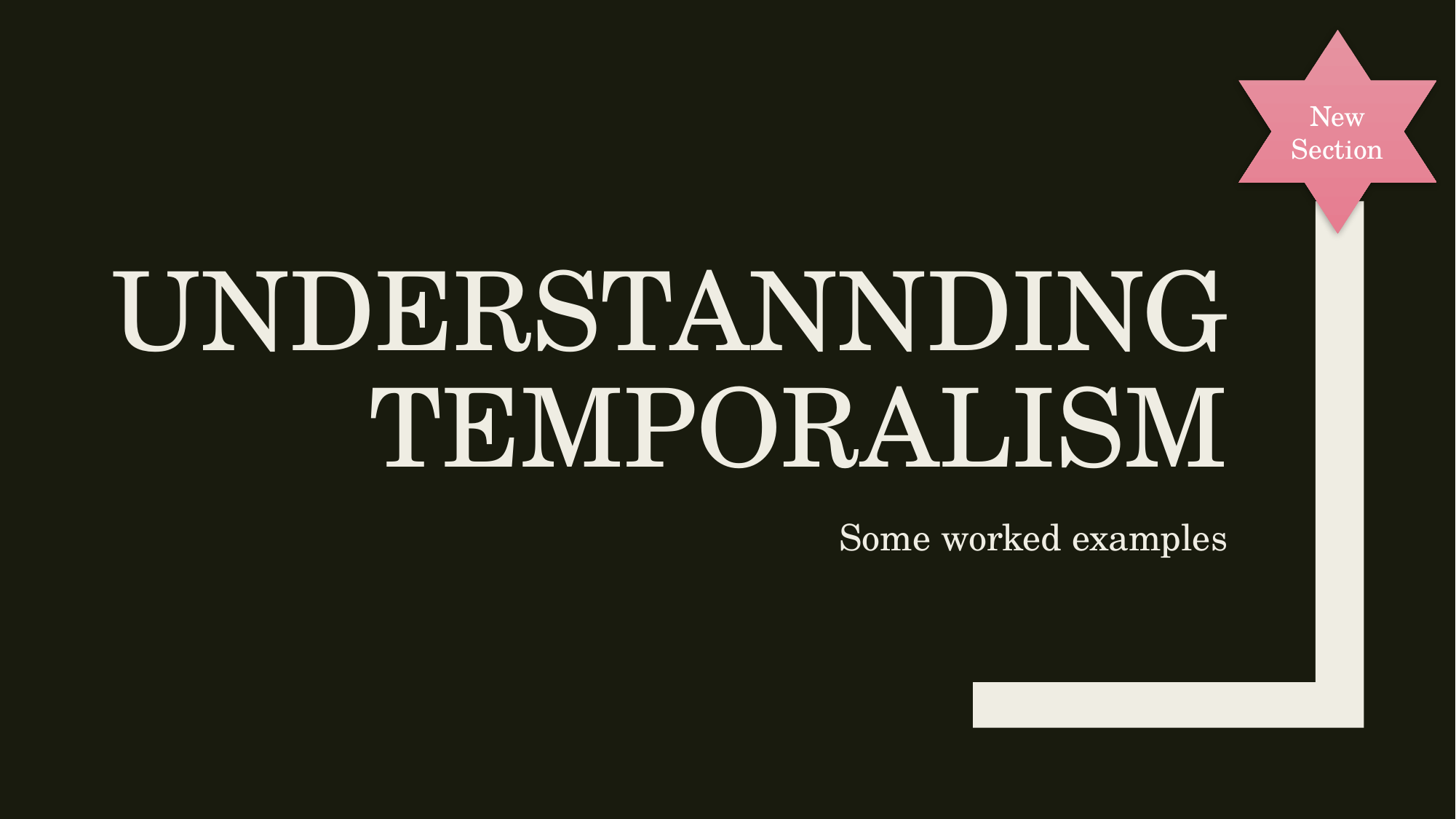

New Section
# Understannding  temporalism
Some worked examples